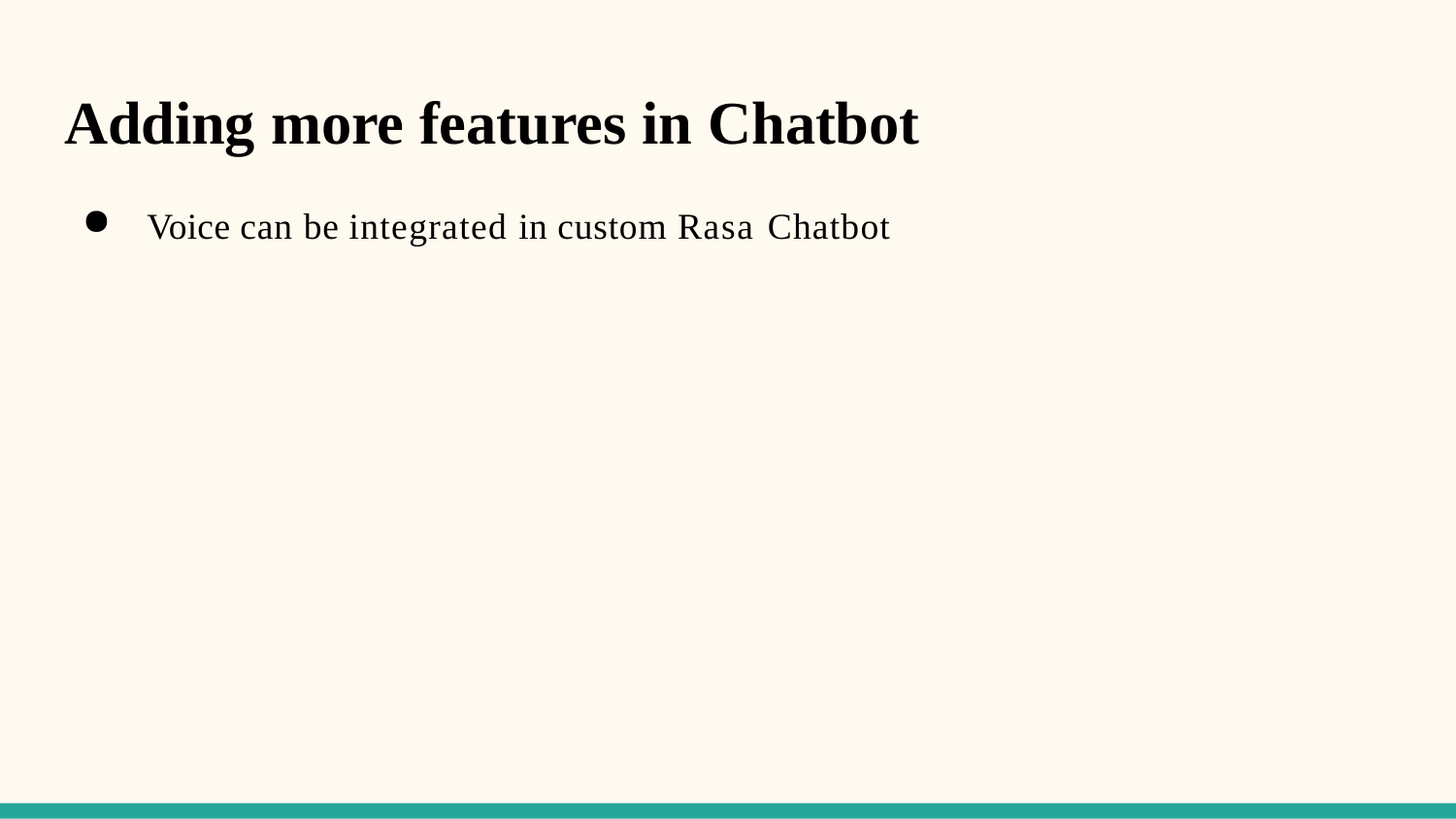

# Adding more features in Chatbot
Voice can be integrated in custom Rasa Chatbot